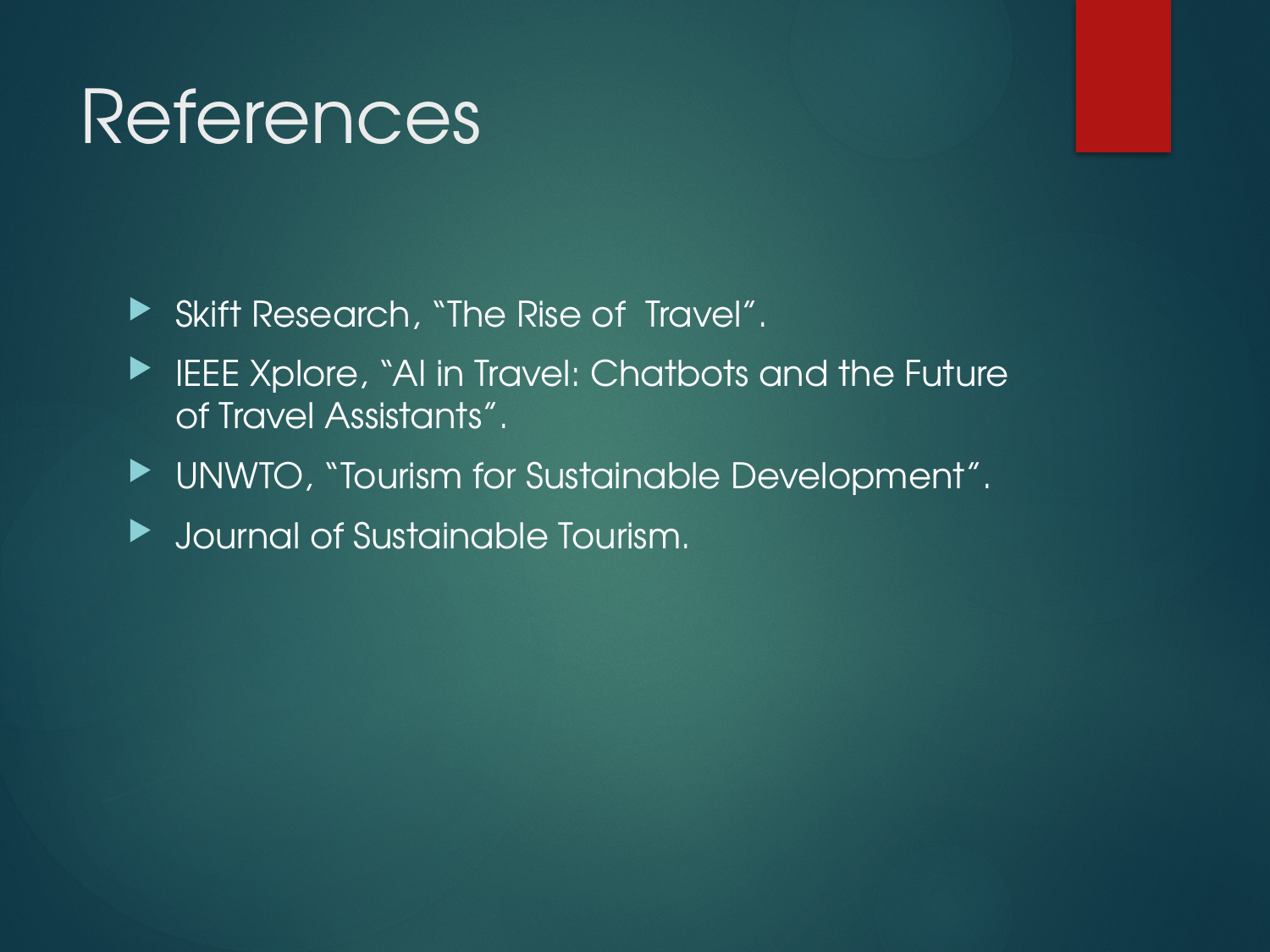

# References
Skift Research, “The Rise of  Travel”.
IEEE Xplore, “AI in Travel: Chatbots and the Future of Travel Assistants”.
UNWTO, “Tourism for Sustainable Development”.
Journal of Sustainable Tourism.